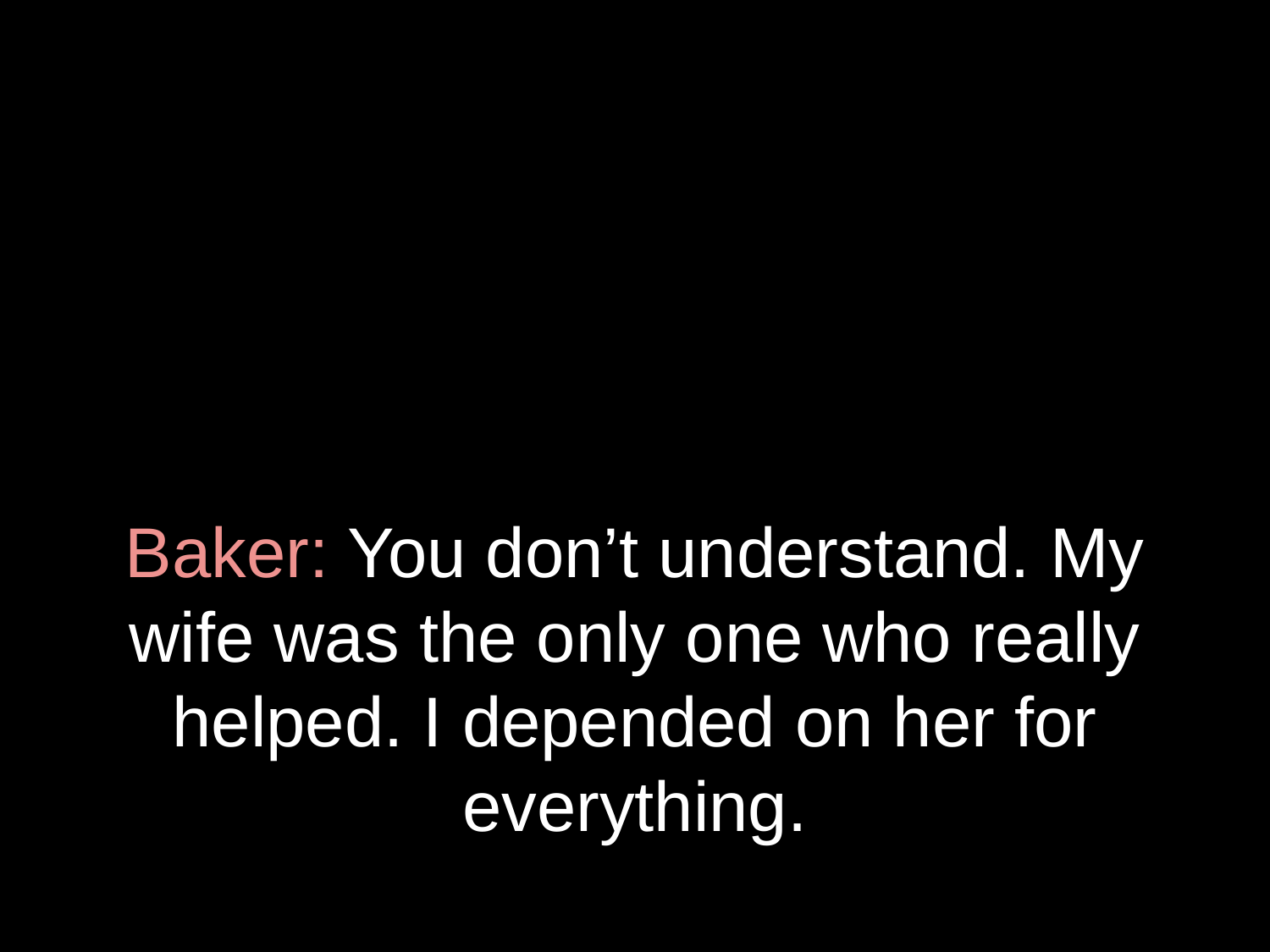

# Baker: You don’t understand. My wife was the only one who really helped. I depended on her for everything.